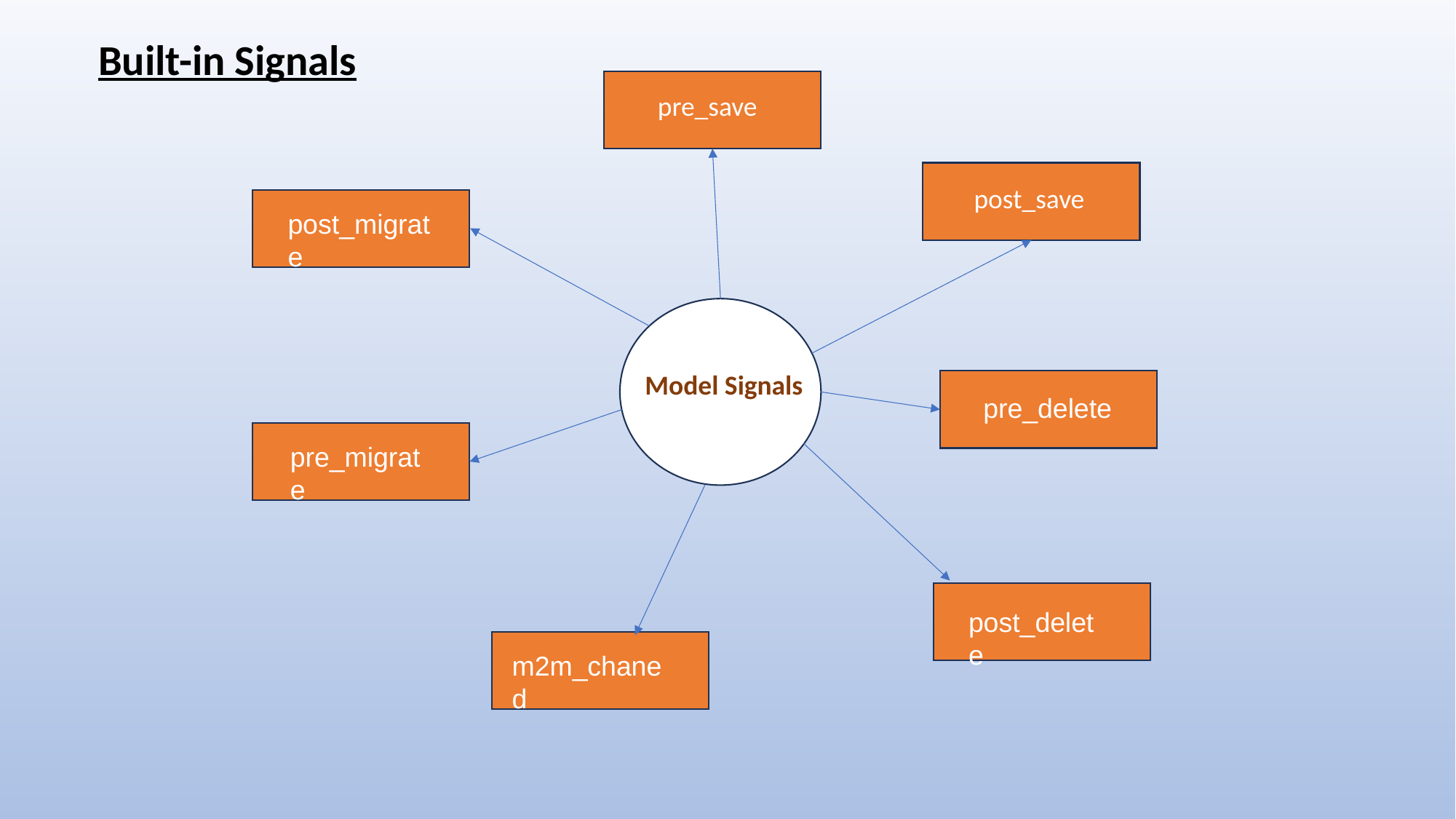

Built-in Signals

pre_save

post_save

post_migrate
M
Model Signals

pre_delete

pre_migrate

post_delete

m2m_chaned